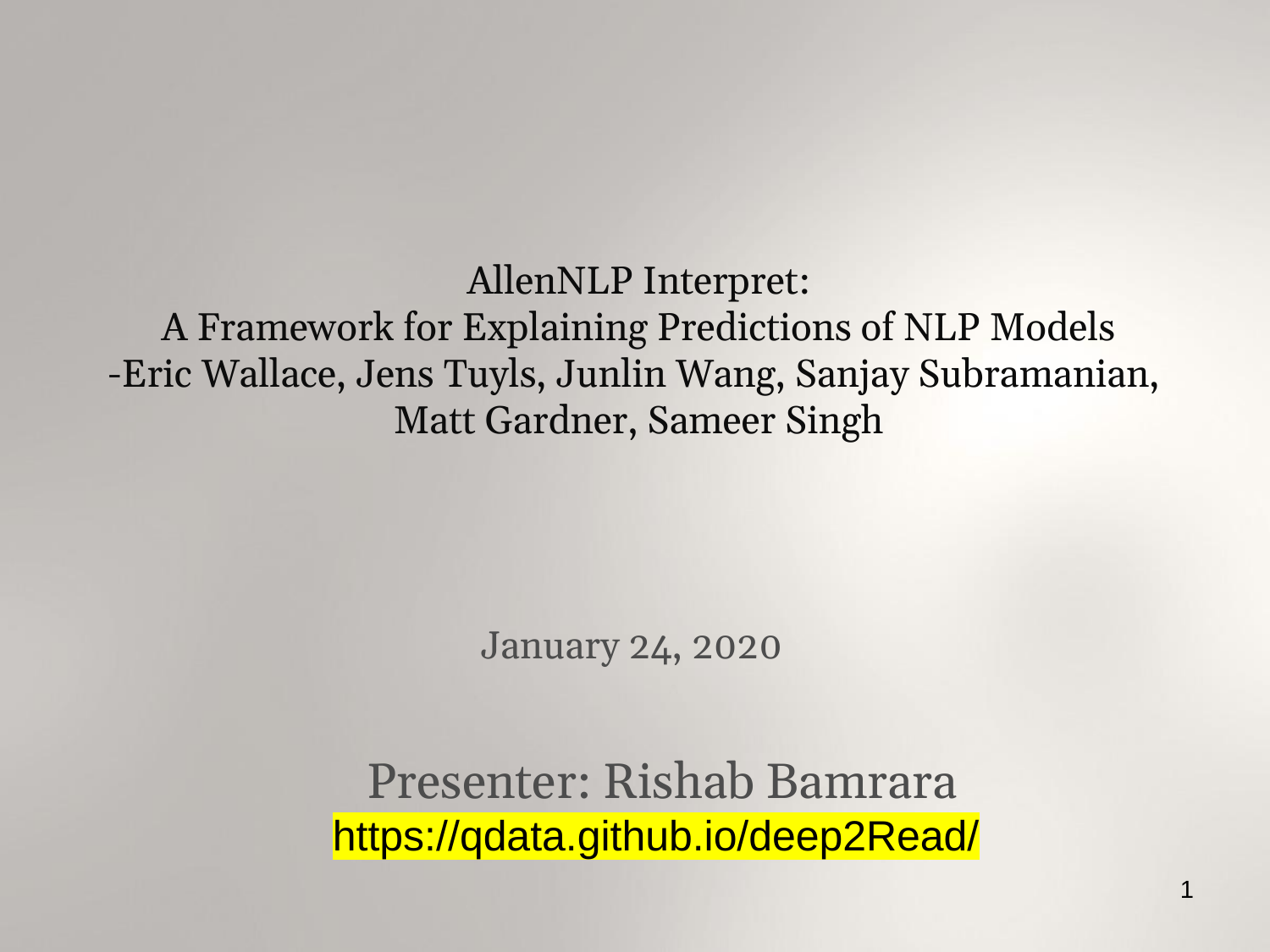

AllenNLP Interpret:
A Framework for Explaining Predictions of NLP Models
-Eric Wallace, Jens Tuyls, Junlin Wang, Sanjay Subramanian,
Matt Gardner, Sameer Singh
January 24, 2020
 Presenter: Rishab Bamrara
https://qdata.github.io/deep2Read/
1